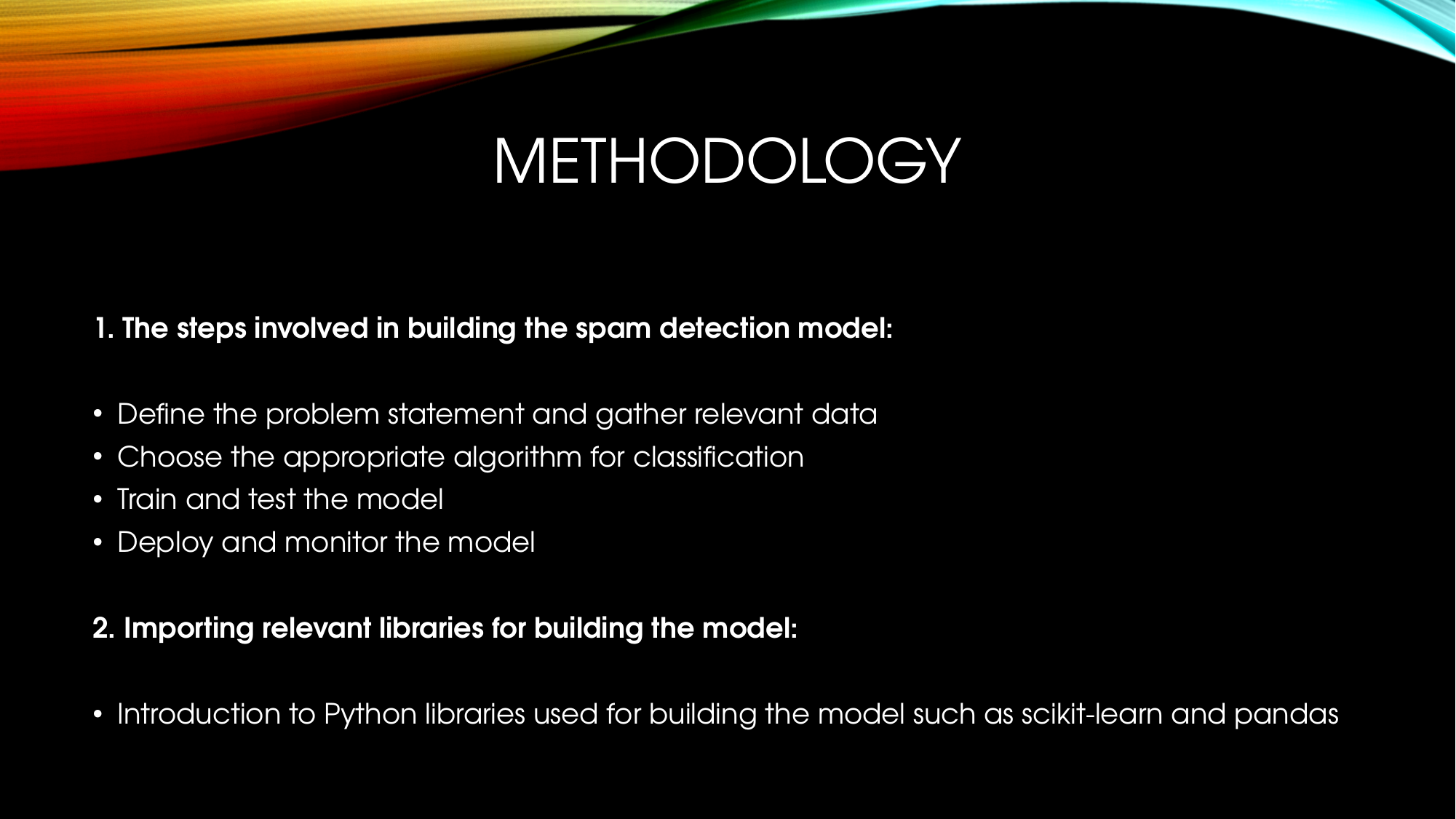

# Methodology

1. The steps involved in building the spam detection model:

Define the problem statement and gather relevant data
Choose the appropriate algorithm for classification
Train and test the model
Deploy and monitor the model

2. Importing relevant libraries for building the model:

Introduction to Python libraries used for building the model such as scikit-learn and pandas